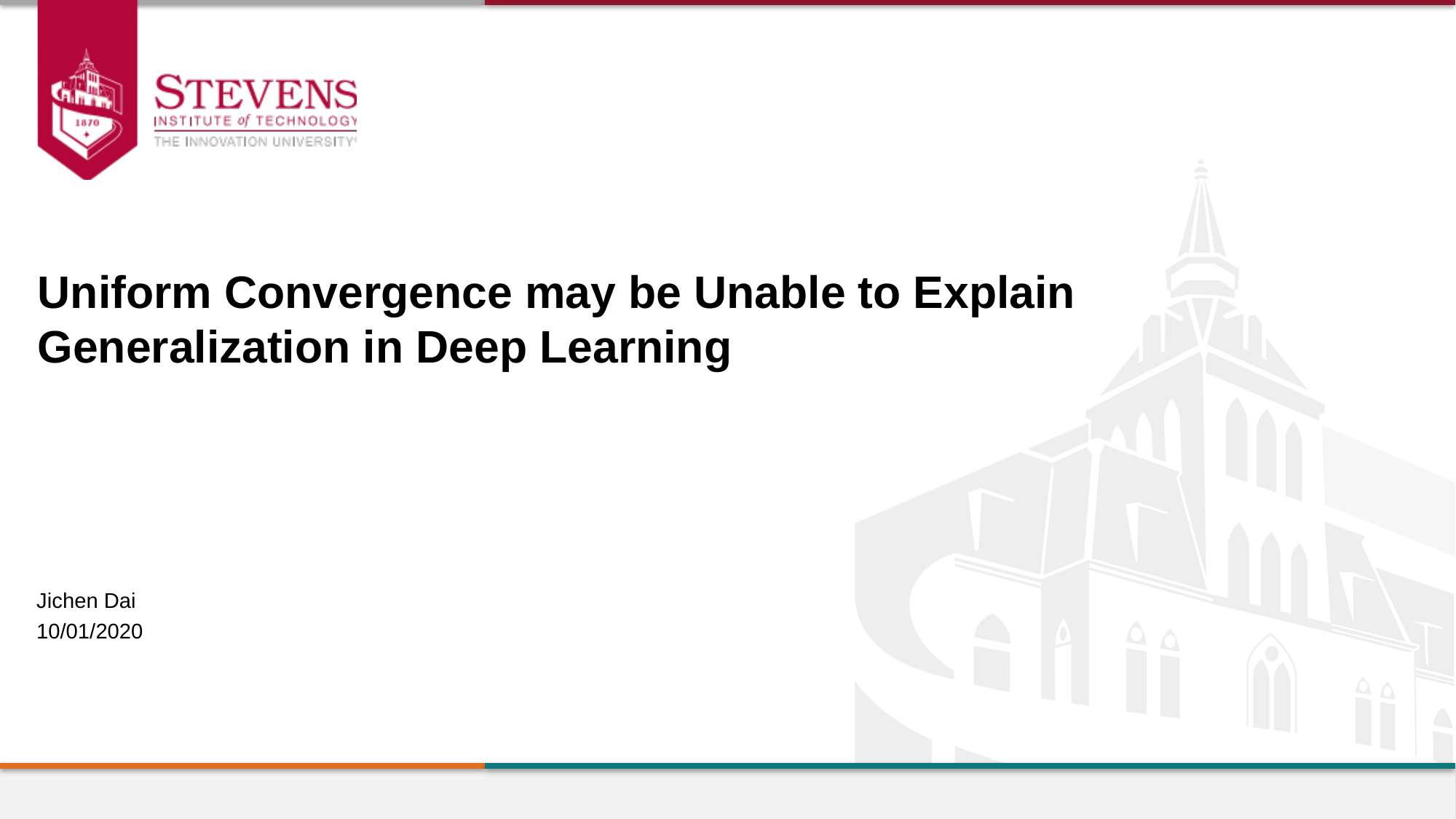

Uniform Convergence may be Unable to Explain Generalization in Deep Learning
Jichen Dai
10/01/2020